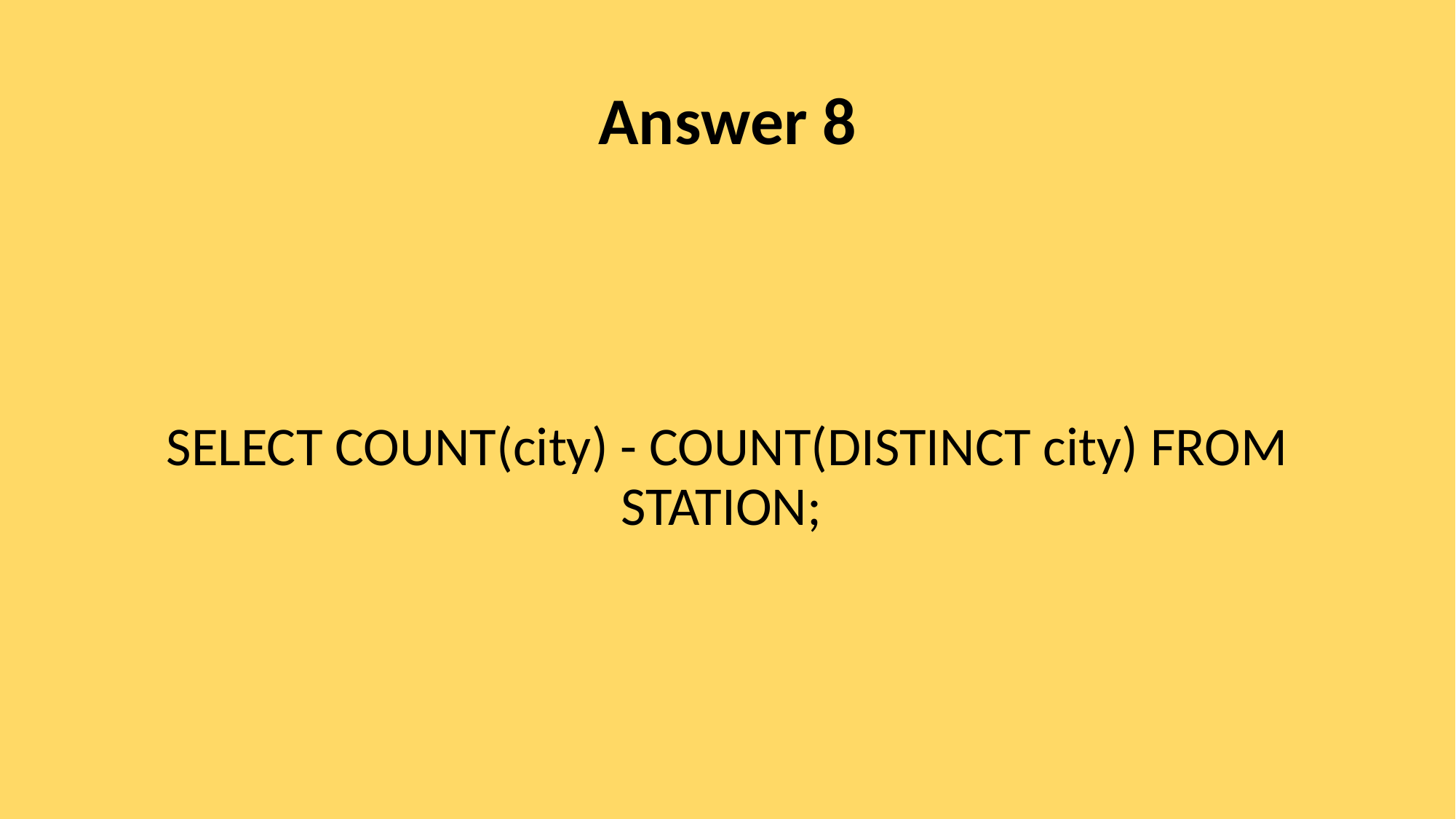

# Answer 8
SELECT COUNT(city) - COUNT(DISTINCT city) FROM STATION;